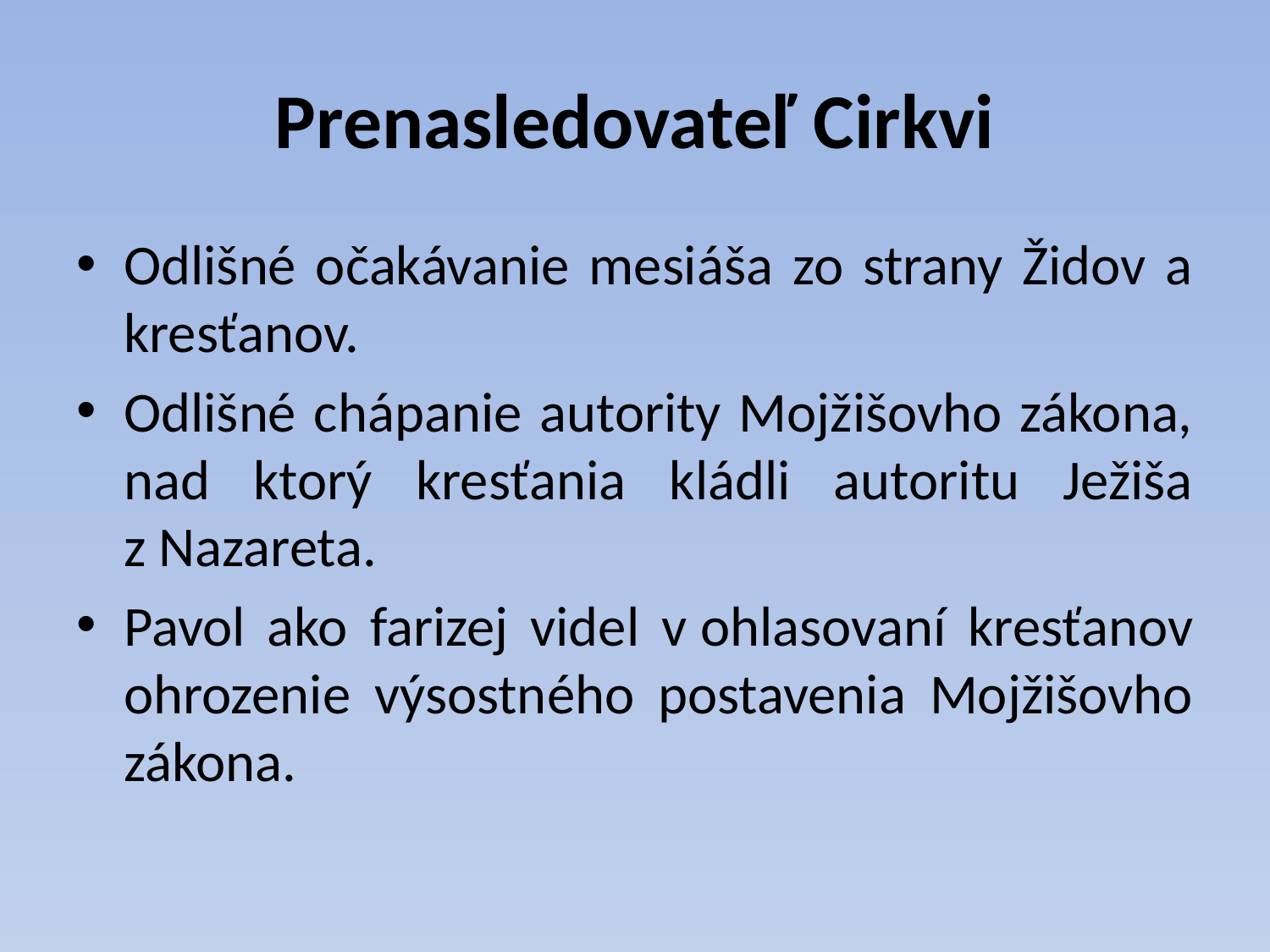

# Prenasledovateľ Cirkvi
Odlišné očakávanie mesiáša zo strany Židov a kresťanov.
Odlišné chápanie autority Mojžišovho zákona, nad ktorý kresťania kládli autoritu Ježiša z Nazareta.
Pavol ako farizej videl v ohlasovaní kresťanov ohrozenie výsostného postavenia Mojžišovho zákona.